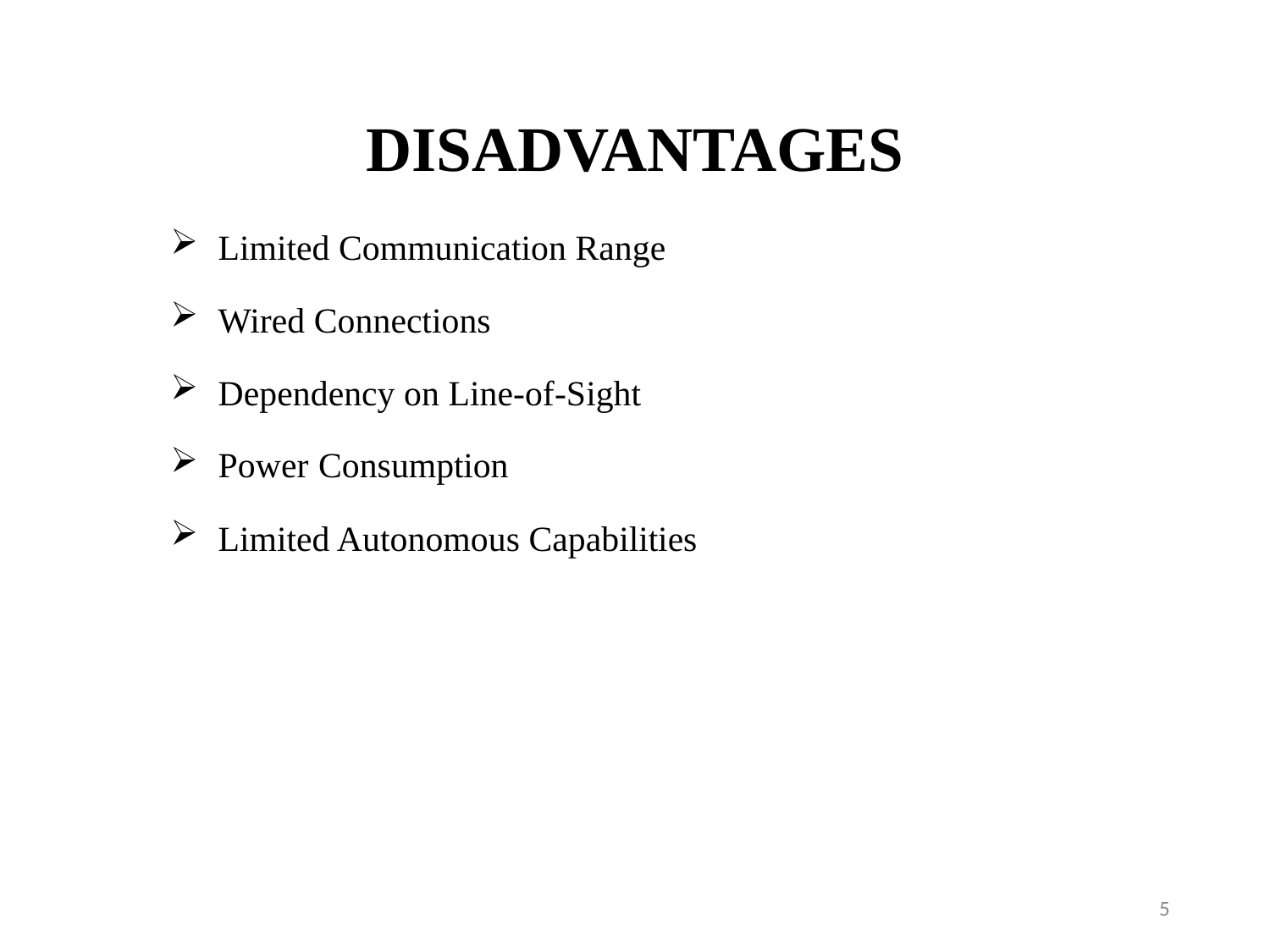

Limited Communication Range
Wired Connections
Dependency on Line-of-Sight
Power Consumption
Limited Autonomous Capabilities
DISADVANTAGES
5